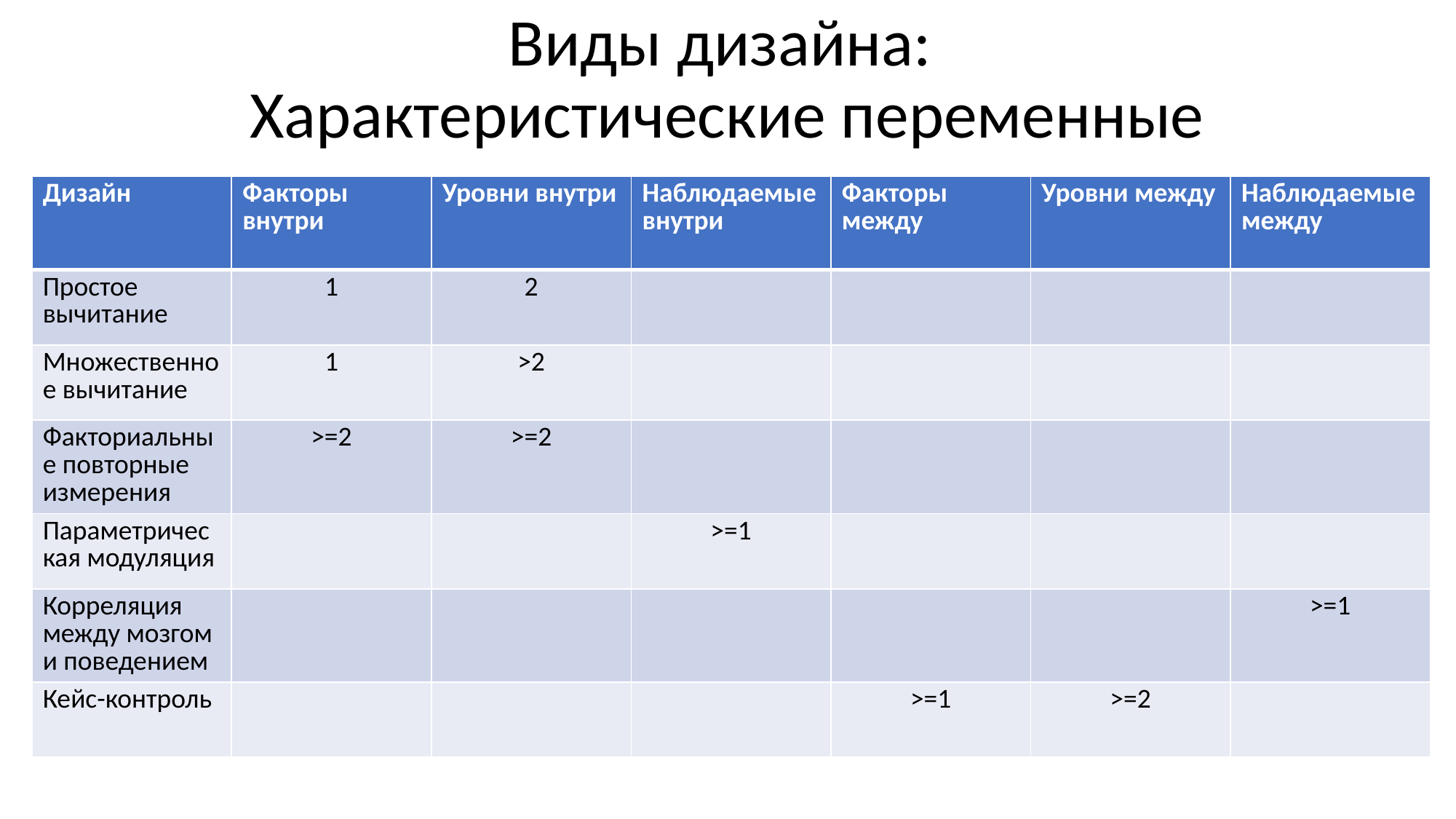

# Виды дизайна: Характеристические переменные
| Дизайн | Факторы внутри | Уровни внутри | Наблюдаемые внутри | Факторы между | Уровни между | Наблюдаемые между |
| --- | --- | --- | --- | --- | --- | --- |
| Простое вычитание | 1 | 2 |  |  |  |  |
| Множественное вычитание | 1 | >2 |  |  |  |  |
| Факториальные повторные измерения | >=2 | >=2 |  |  |  |  |
| Параметрическая модуляция |  |  | >=1 |  |  |  |
| Корреляция между мозгом и поведением |  |  |  |  |  | >=1 |
| Кейс-контроль |  |  |  | >=1 | >=2 |  |